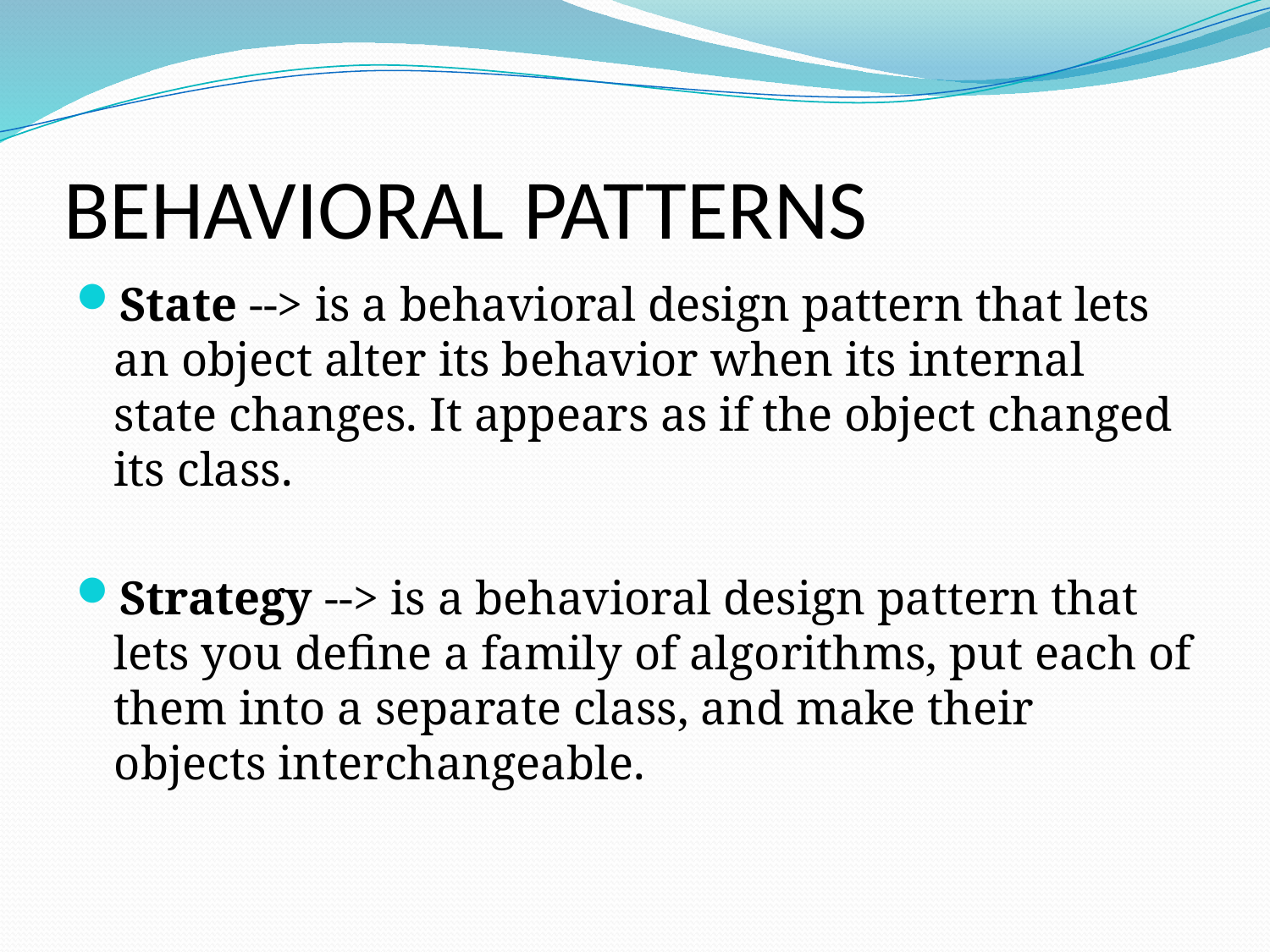

# BEHAVIORAL PATTERNS
State --> is a behavioral design pattern that lets an object alter its behavior when its internal state changes. It appears as if the object changed its class.

Strategy --> is a behavioral design pattern that lets you define a family of algorithms, put each of them into a separate class, and make their objects interchangeable.